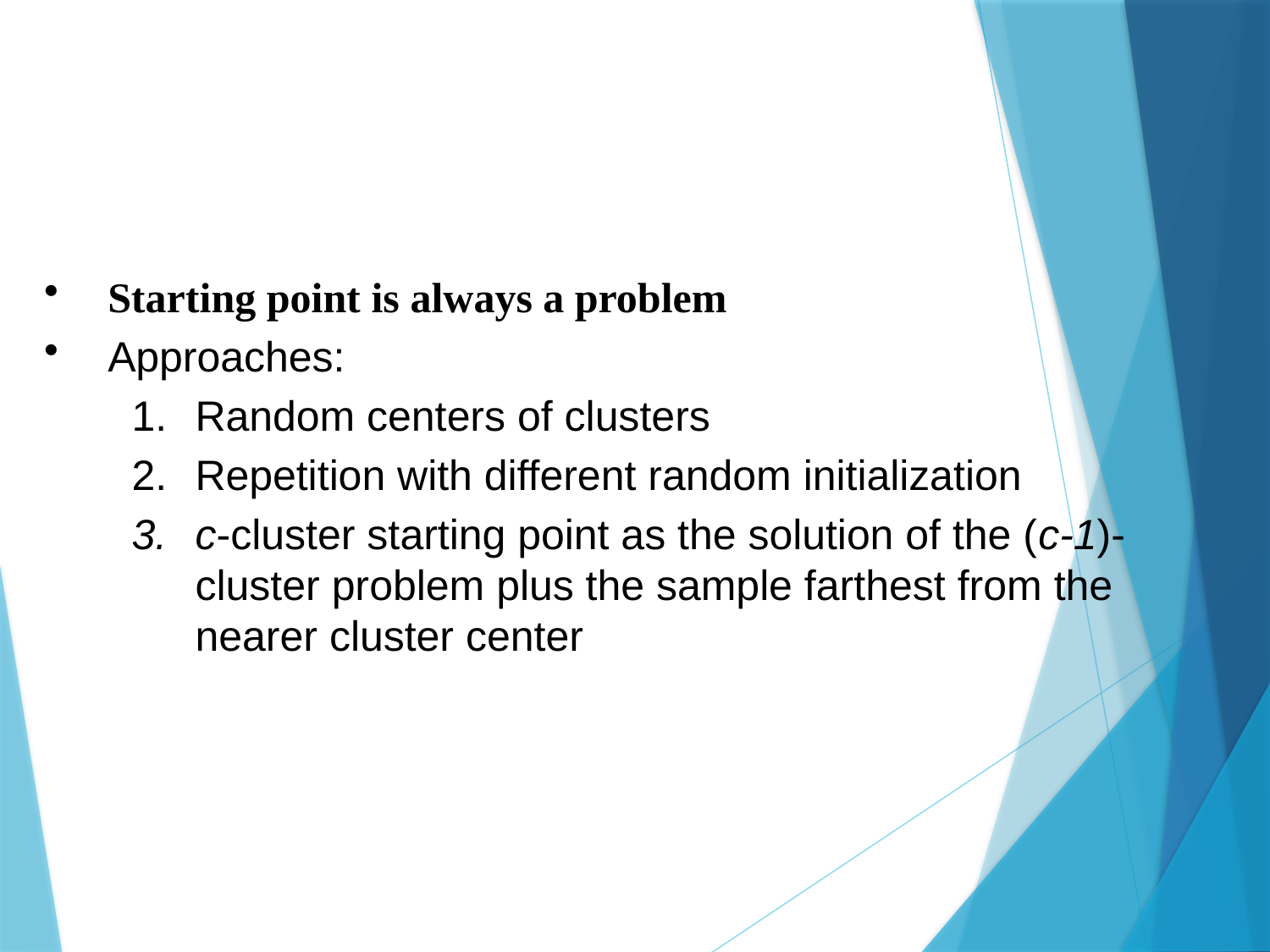

Starting point is always a problem
Approaches:
Random centers of clusters
Repetition with different random initialization
c-cluster starting point as the solution of the (c-1)-cluster problem plus the sample farthest from the nearer cluster center